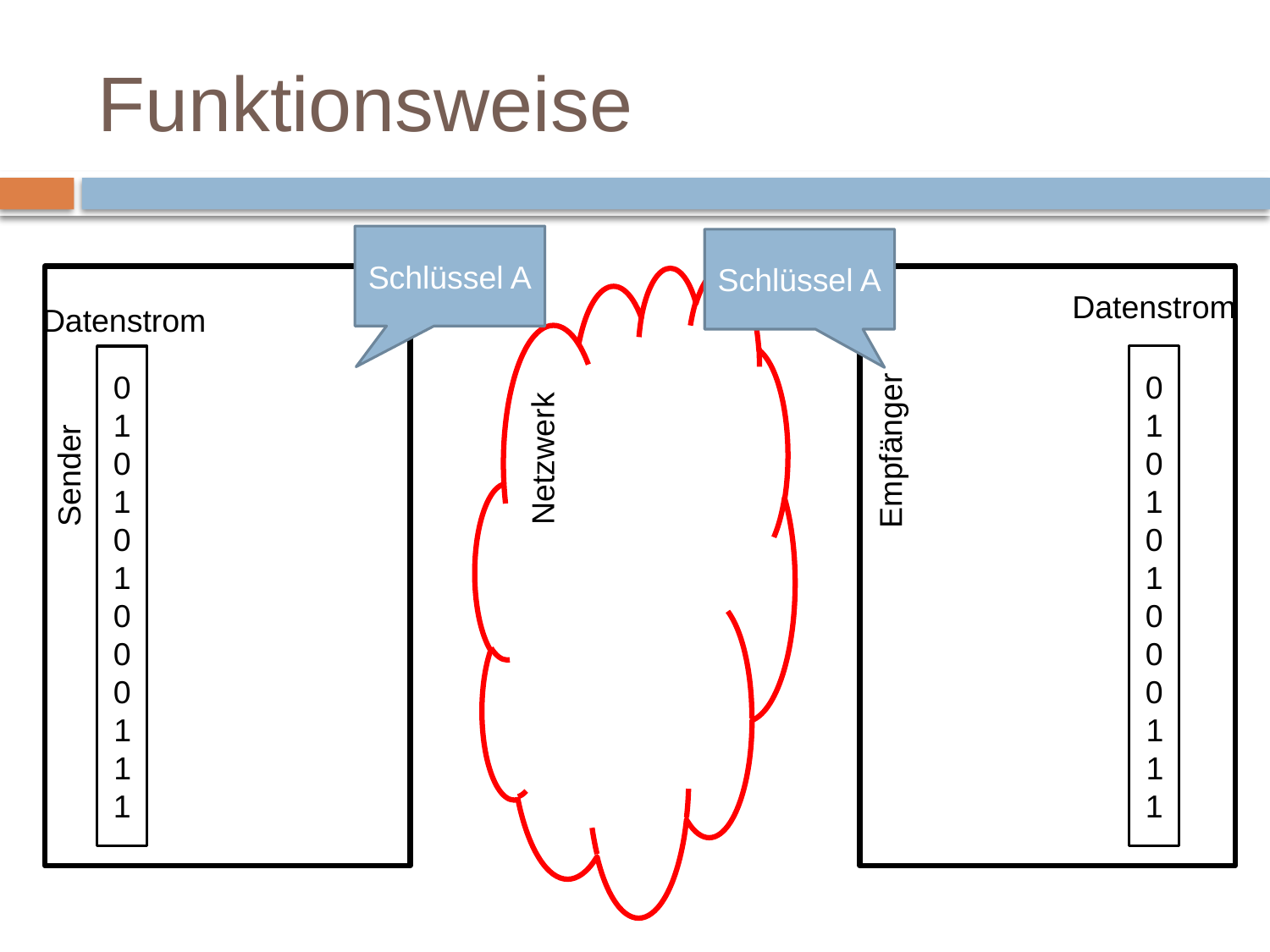

# Funktionsweise
Schlüssel A
Schlüssel A

Datenstrom
Datenstrom
010101000111
010101000111
Empfänger
Netzwerk
Sender